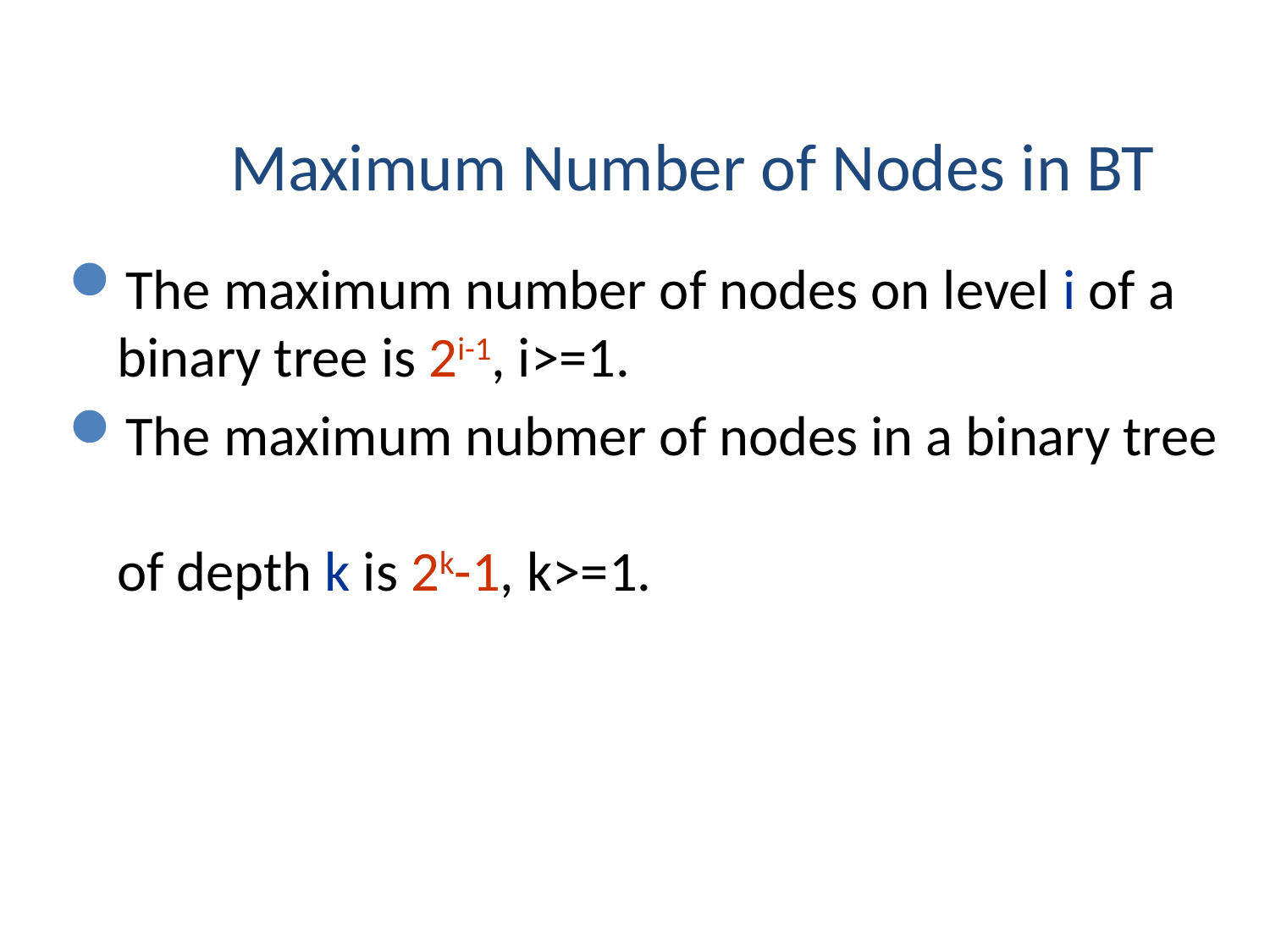

Maximum Number of Nodes in BT
The maximum number of nodes on level i of a binary tree is 2i-1, i>=1.
The maximum nubmer of nodes in a binary tree
of depth k is 2k-1, k>=1.